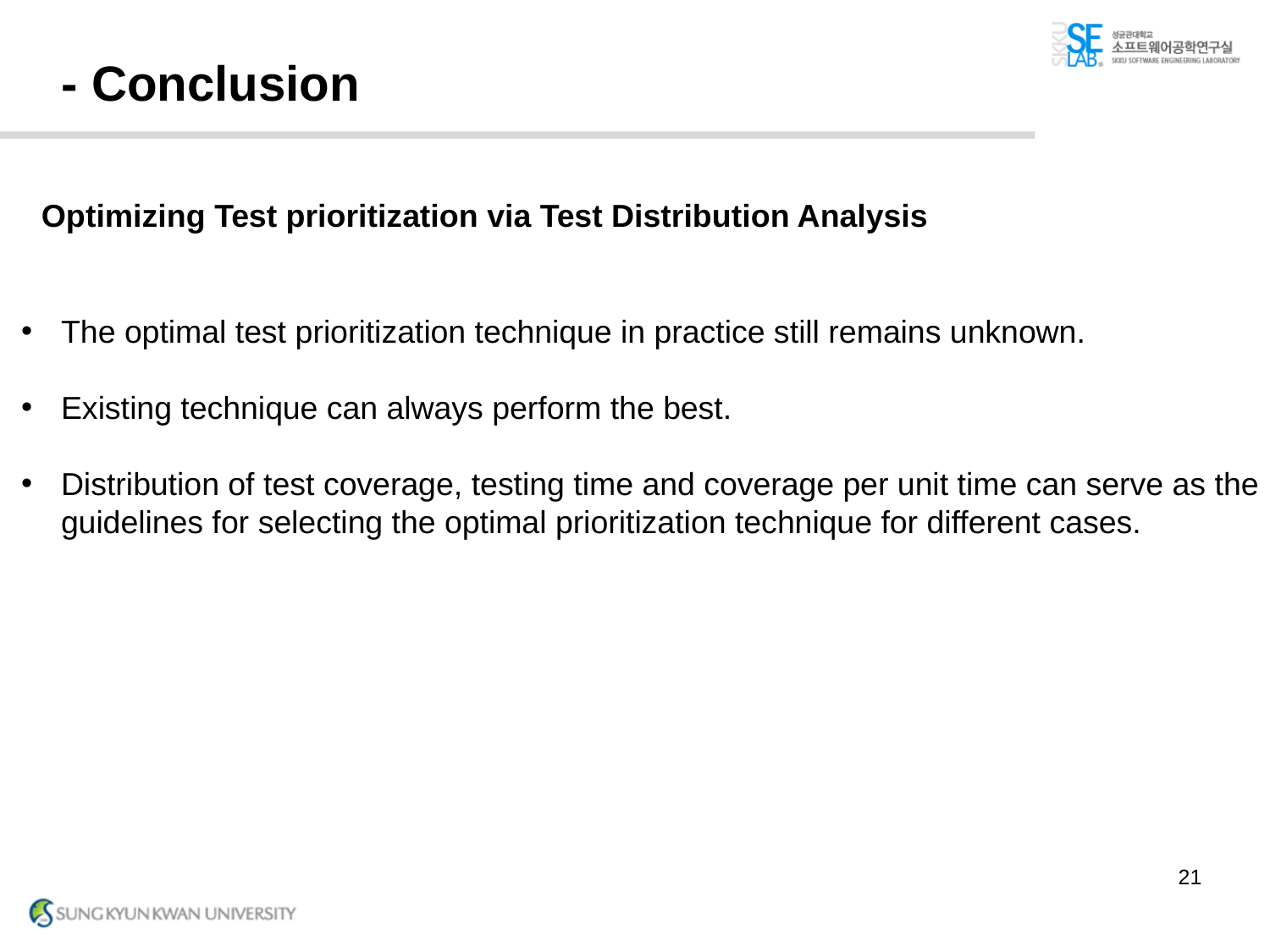

# - Conclusion
Optimizing Test prioritization via Test Distribution Analysis

The optimal test prioritization technique in practice still remains unknown.

Existing technique can always perform the best.

Distribution of test coverage, testing time and coverage per unit time can serve as the guidelines for selecting the optimal prioritization technique for different cases.
21